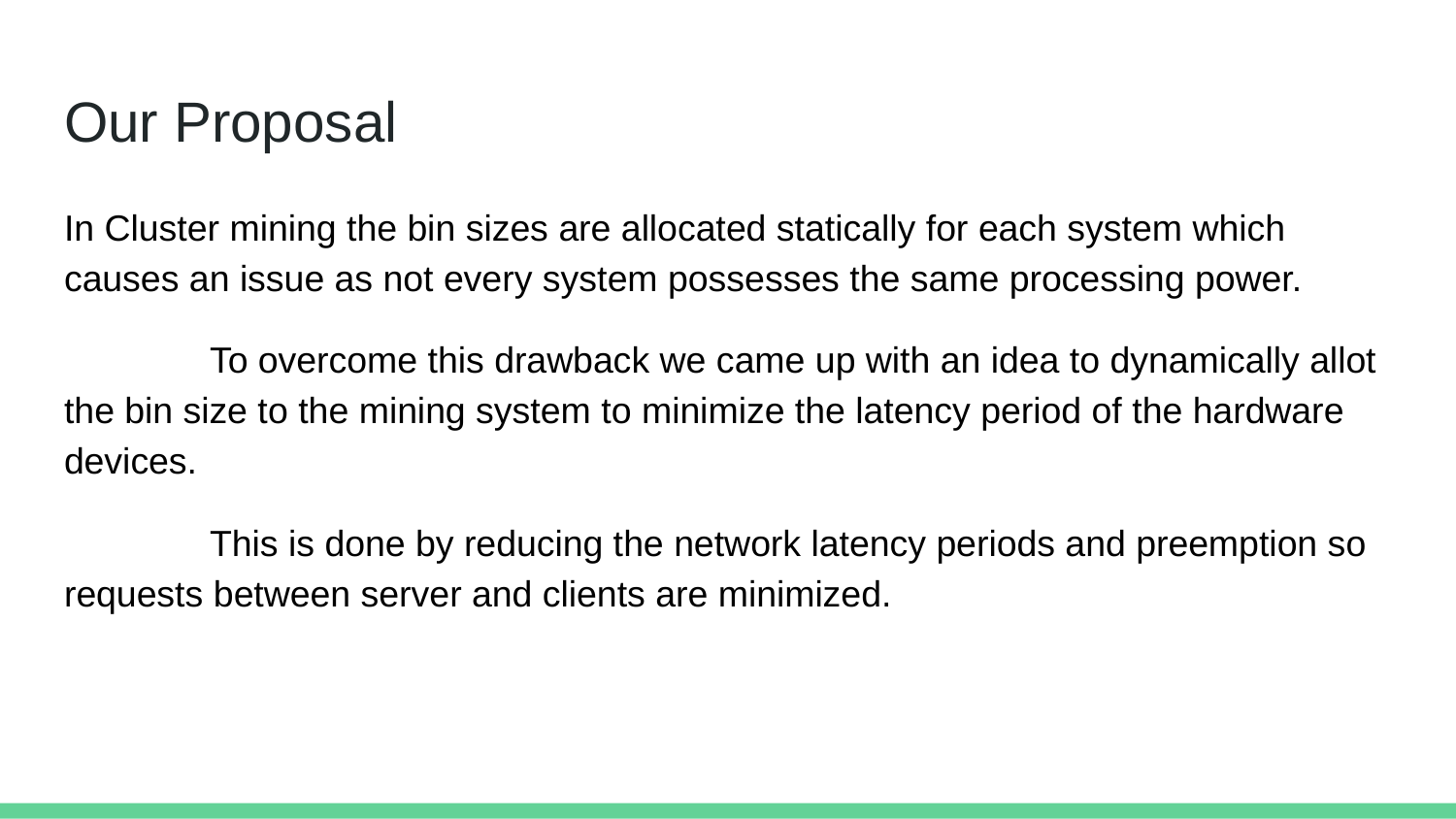

# Our Proposal
In Cluster mining the bin sizes are allocated statically for each system which causes an issue as not every system possesses the same processing power.
	To overcome this drawback we came up with an idea to dynamically allot the bin size to the mining system to minimize the latency period of the hardware devices.
	This is done by reducing the network latency periods and preemption so requests between server and clients are minimized.